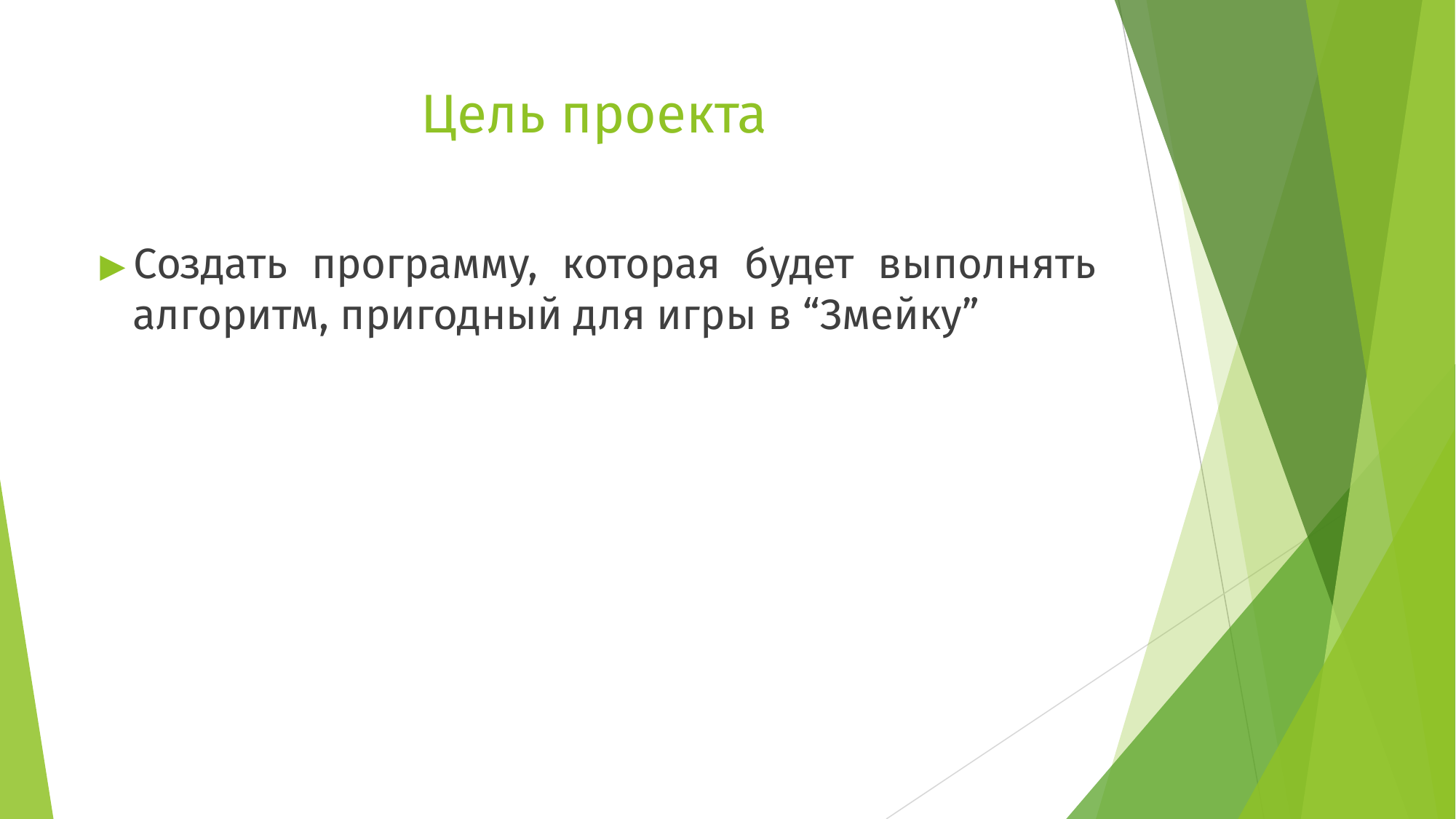

# Цель проекта
Создать программу, которая будет выполнять алгоритм, пригодный для игры в “Змейку”